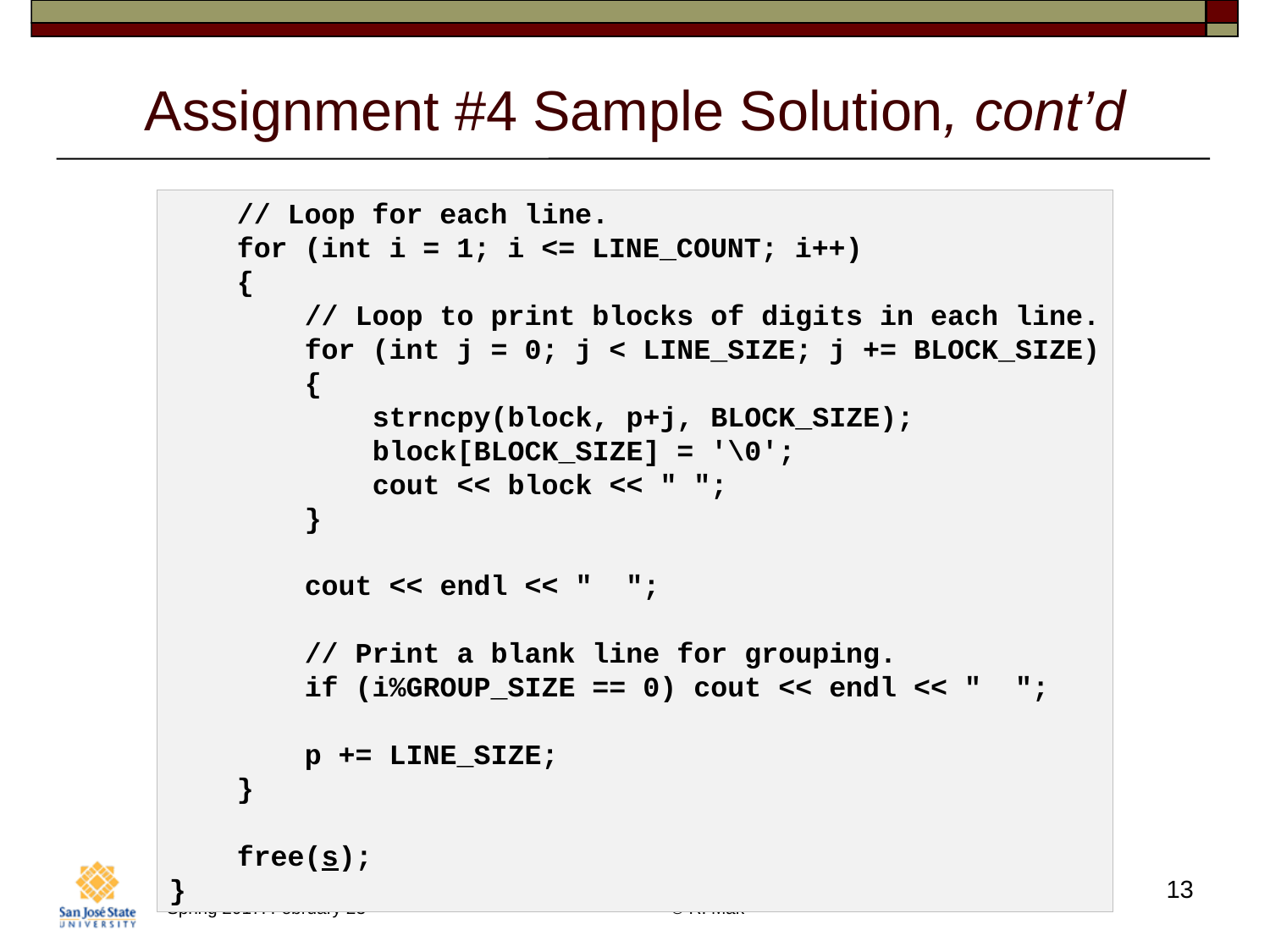

# Assignment #4 Sample Solution, cont’d
    // Loop for each line.
    for (int i = 1; i <= LINE_COUNT; i++)
    {
        // Loop to print blocks of digits in each line.
        for (int j = 0; j < LINE_SIZE; j += BLOCK_SIZE)
        {
            strncpy(block, p+j, BLOCK_SIZE);
            block[BLOCK_SIZE] = '\0';
            cout << block << " ";
        }
        cout << endl << "  ";
        // Print a blank line for grouping.
        if (i%GROUP_SIZE == 0) cout << endl << "  ";
        p += LINE_SIZE;
    }
    free(s);
}
13